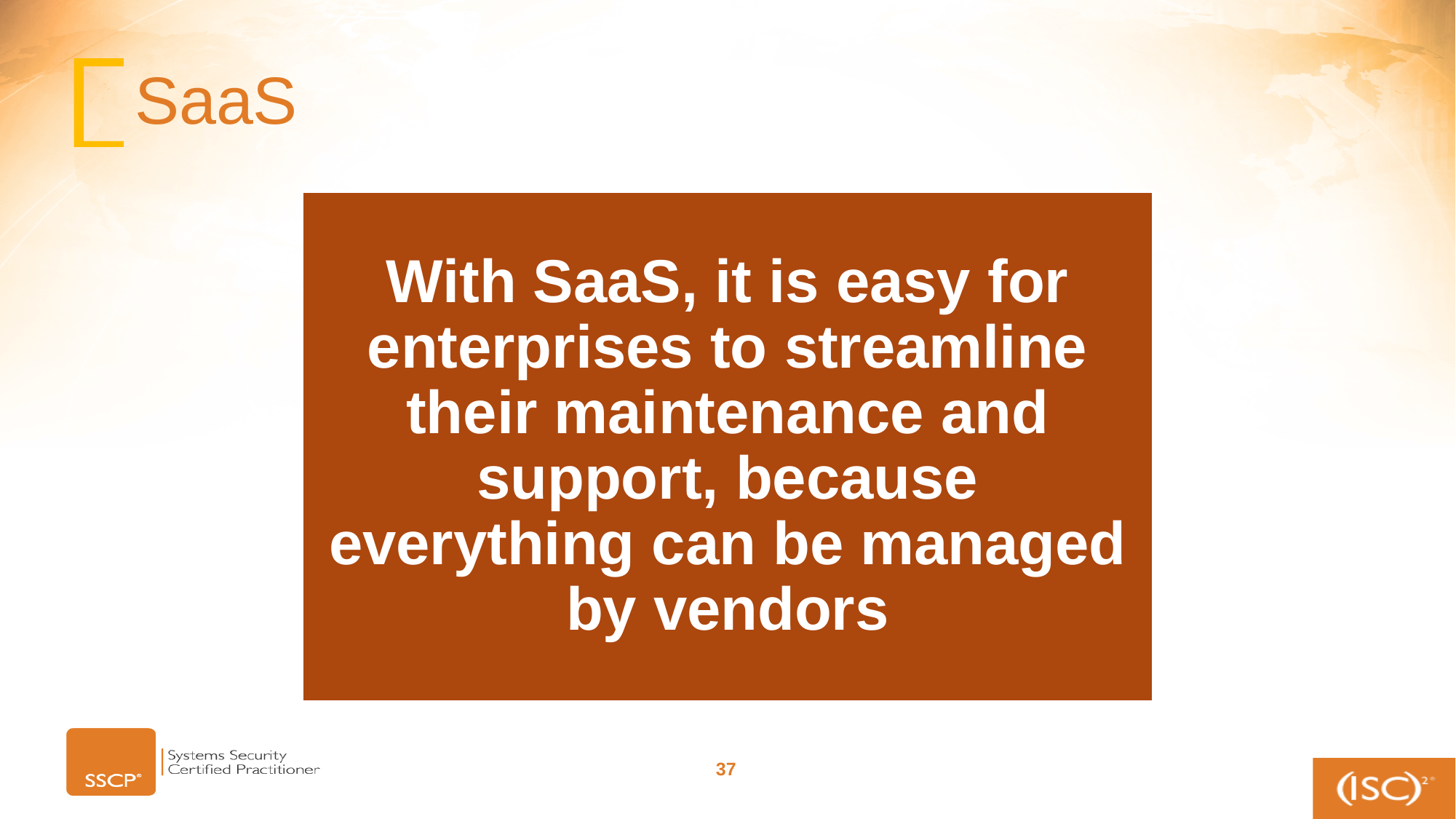

# SaaS
With SaaS, it is easy for enterprises to streamline their maintenance and support, because everything can be managed by vendors